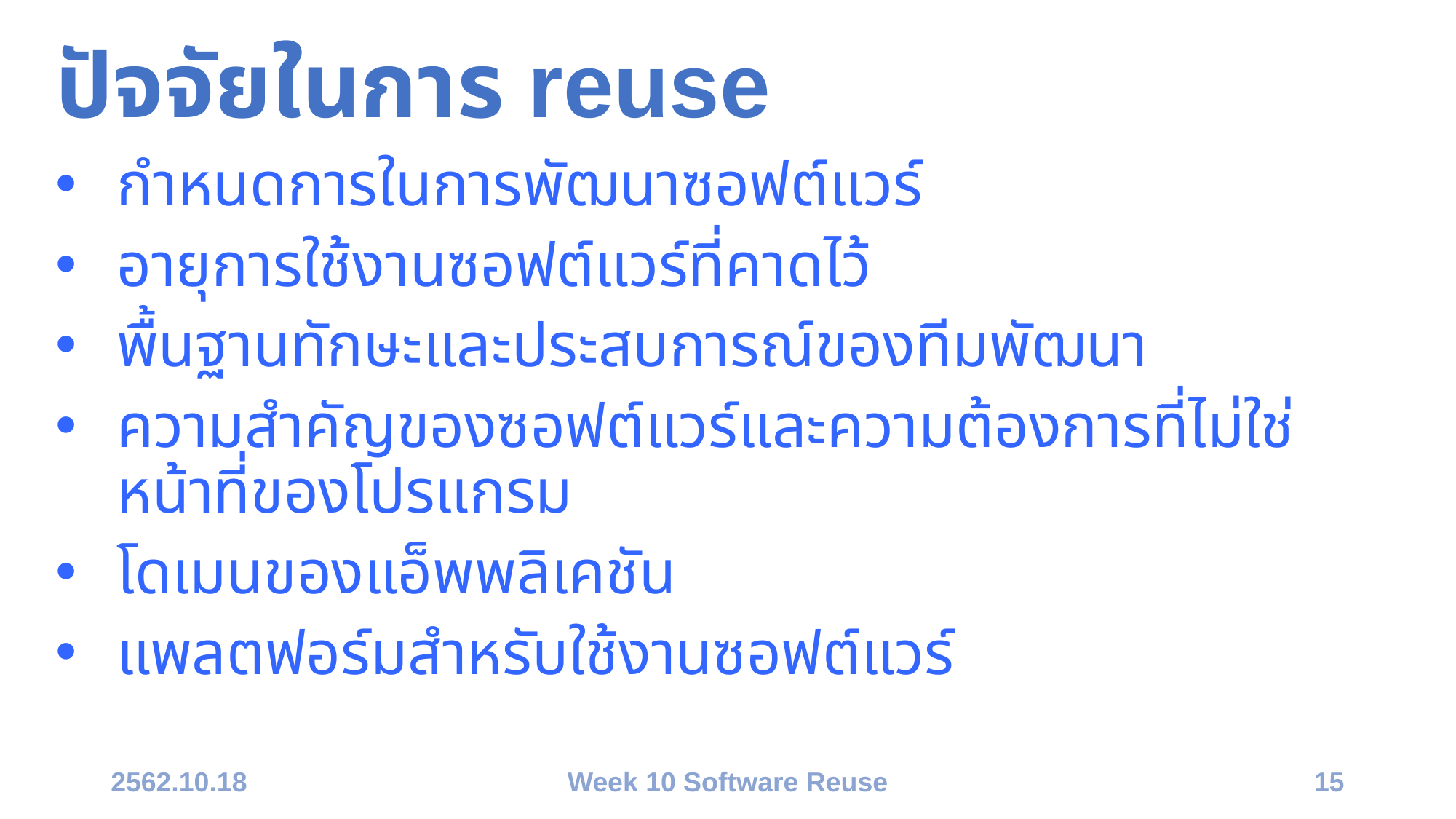

# ปัจจัยในการ reuse
กำหนดการในการพัฒนาซอฟต์แวร์
อายุการใช้งานซอฟต์แวร์ที่คาดไว้
พื้นฐานทักษะและประสบการณ์ของทีมพัฒนา
ความสำคัญของซอฟต์แวร์และความต้องการที่ไม่ใช่หน้าที่ของโปรแกรม
โดเมนของแอ็พพลิเคชัน
แพลตฟอร์มสำหรับใช้งานซอฟต์แวร์
2562.10.18
Week 10 Software Reuse
15